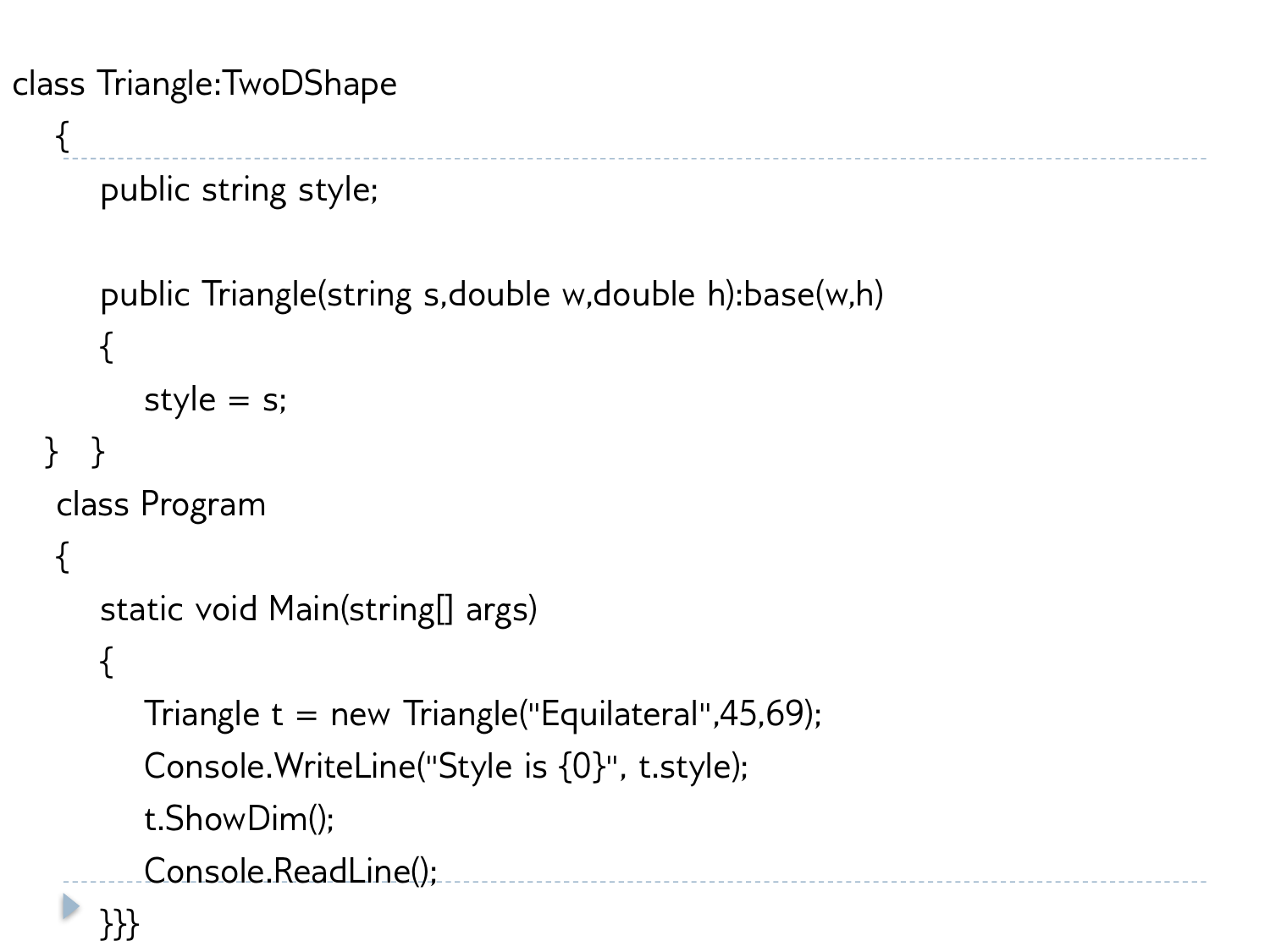

class Triangle:TwoDShape
    {
        public string style;

        public Triangle(string s,double w,double h):base(w,h)
        {
            style = s;
   }   }
    class Program
    {
        static void Main(string[] args)
        {
            Triangle t = new Triangle("Equilateral",45,69);
            Console.WriteLine("Style is {0}", t.style);
            t.ShowDim();
            Console.ReadLine();
        }}}